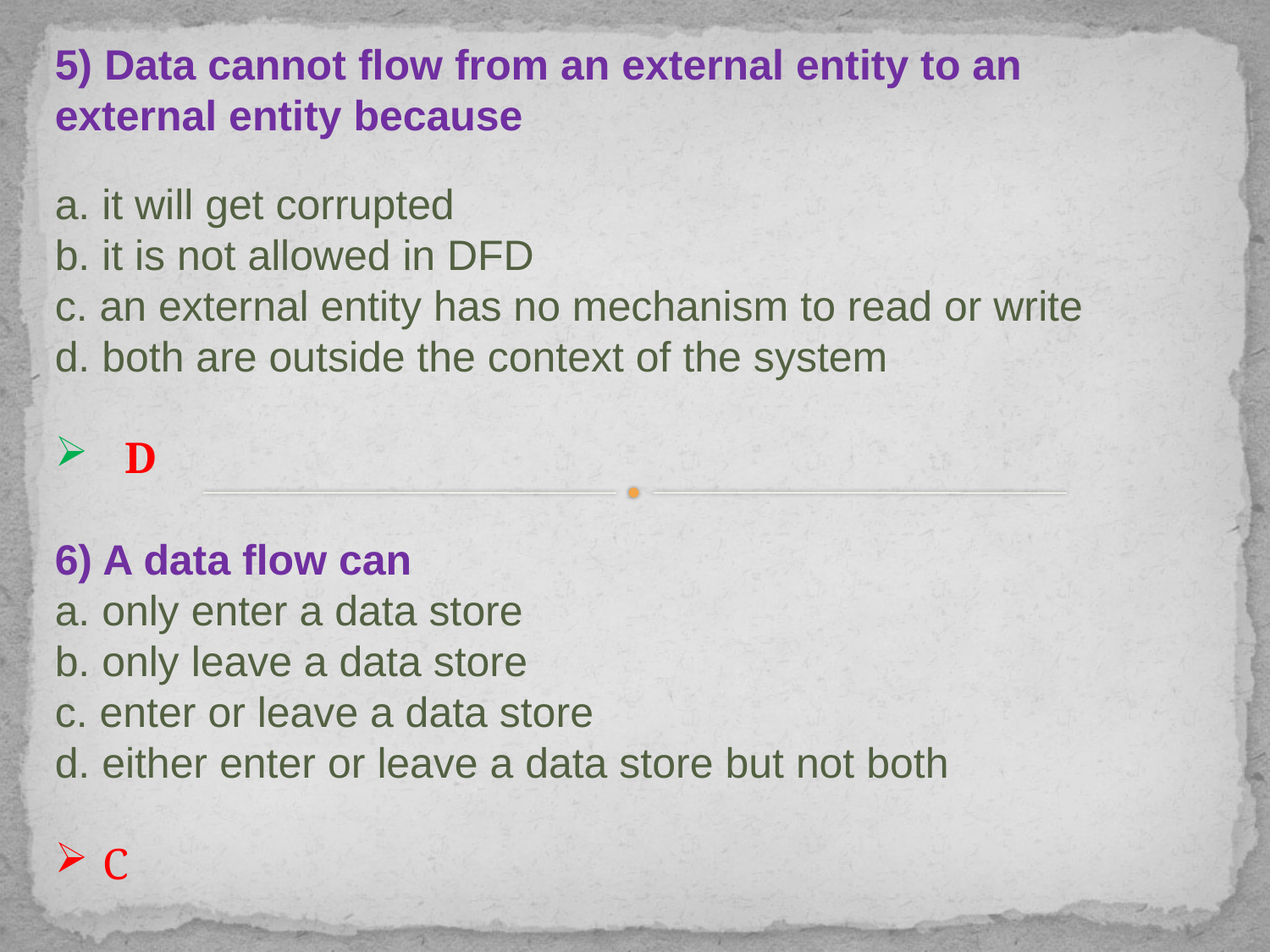

5) Data cannot flow from an external entity to an external entity because
a. it will get corrupted
b. it is not allowed in DFD
c. an external entity has no mechanism to read or write
d. both are outside the context of the system

  D

6) A data flow can
a. only enter a data store
b. only leave a data store
c. enter or leave a data store
d. either enter or leave a data store but not both

C